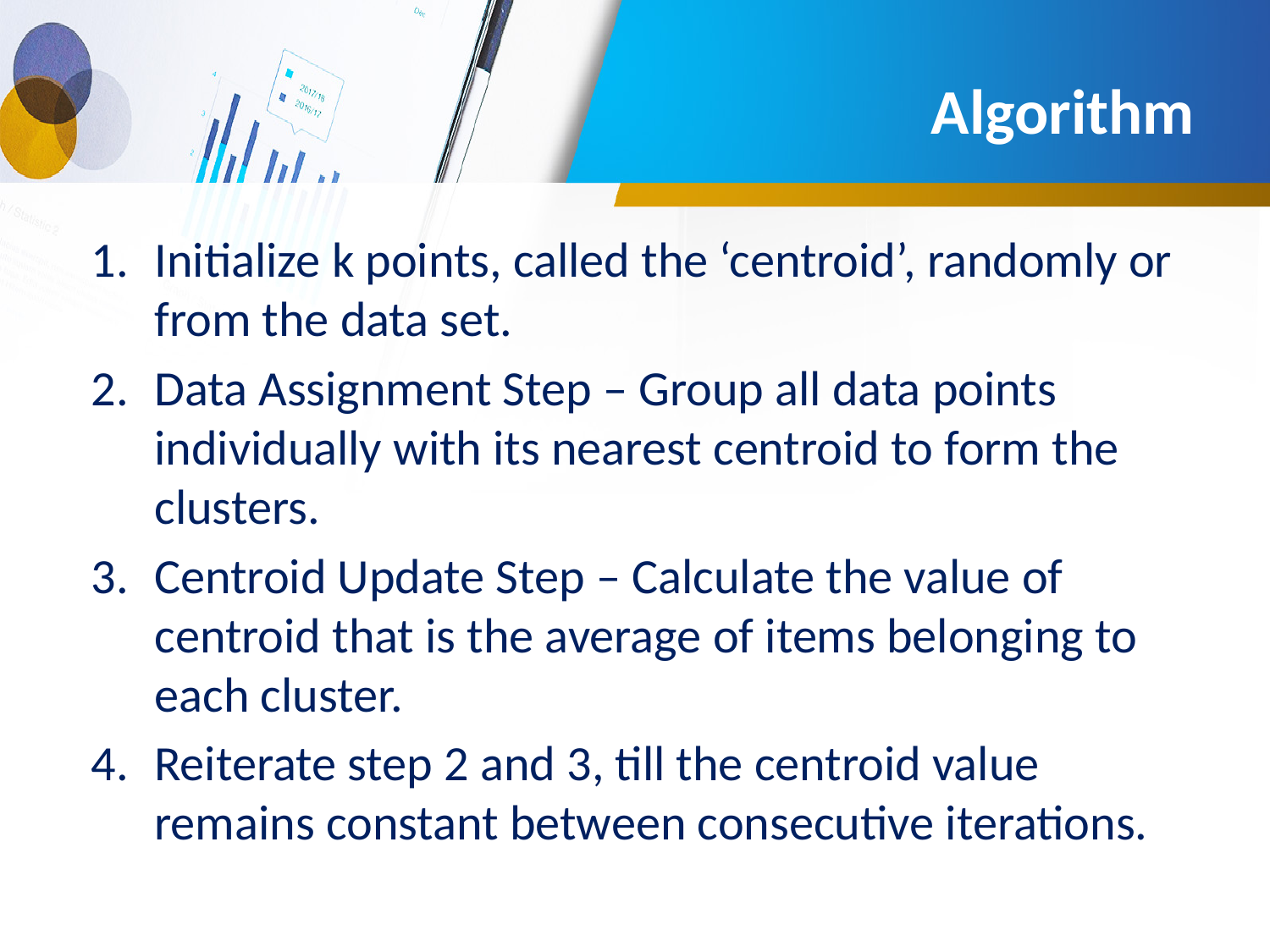

# Algorithm
Initialize k points, called the ‘centroid’, randomly or from the data set.
Data Assignment Step – Group all data points individually with its nearest centroid to form the clusters.
Centroid Update Step – Calculate the value of centroid that is the average of items belonging to each cluster.
Reiterate step 2 and 3, till the centroid value remains constant between consecutive iterations.